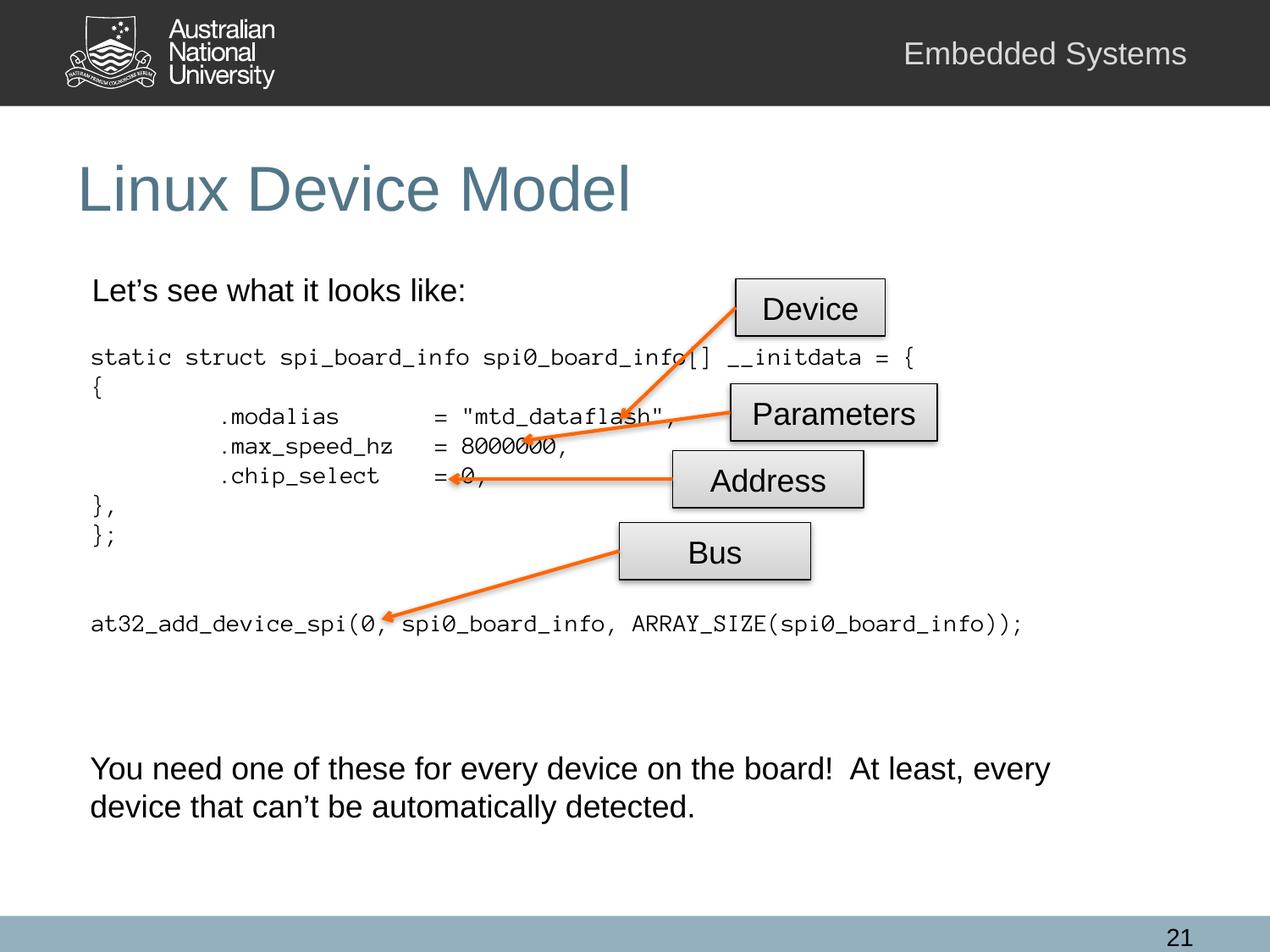

# Linux Device Model
Let’s see what it looks like:
Device
static struct spi_board_info spi0_board_info[] __initdata = {
{
	.modalias       = "mtd_dataflash",
	.max_speed_hz   = 8000000,
	.chip_select    = 0,
},
};

at32_add_device_spi(0, spi0_board_info, ARRAY_SIZE(spi0_board_info));
Parameters
Address
Bus
You need one of these for every device on the board!  At least, every device that can’t be automatically detected.
21